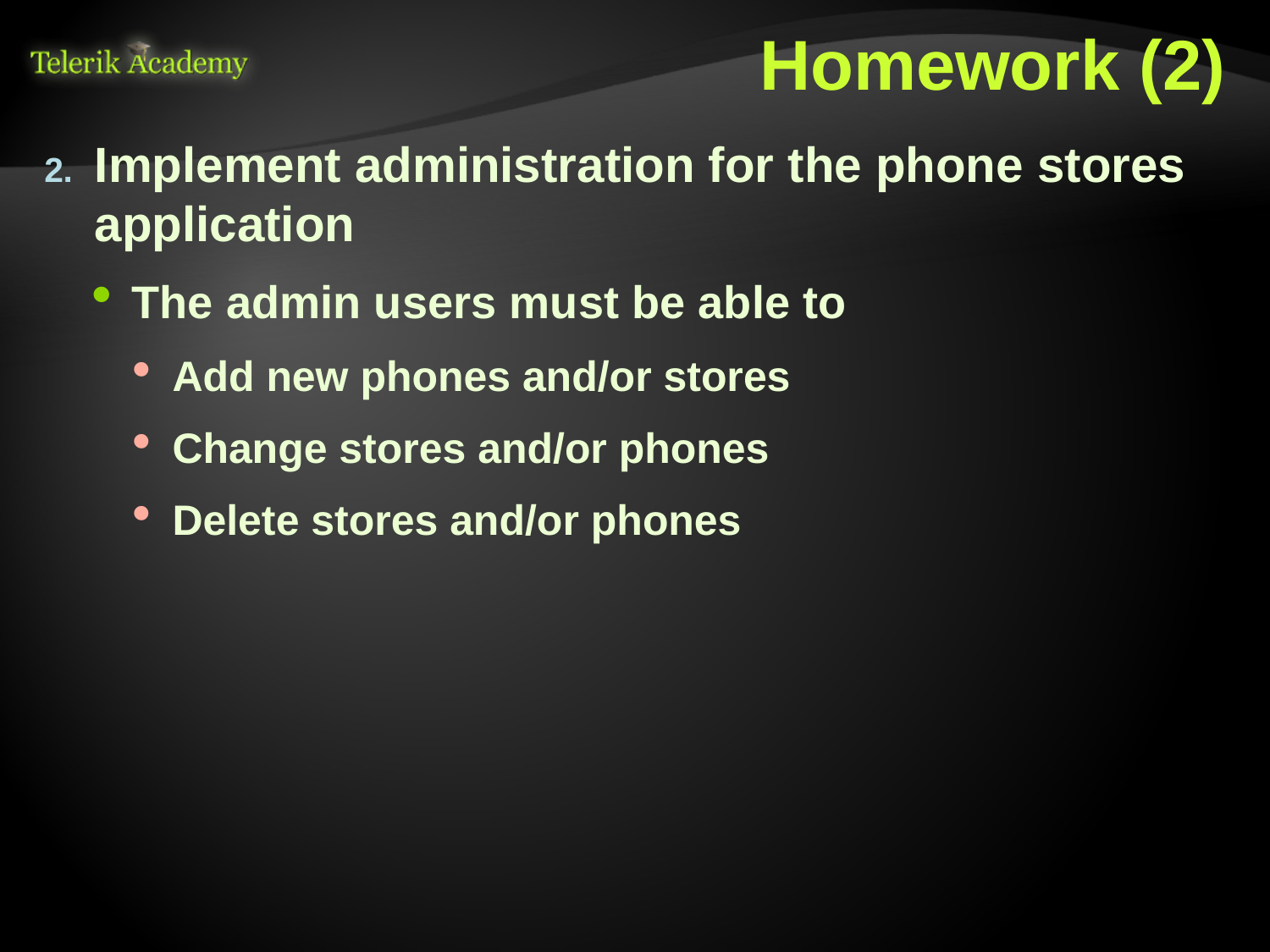

# Homework (2)
Implement administration for the phone stores application
The admin users must be able to
Add new phones and/or stores
Change stores and/or phones
Delete stores and/or phones